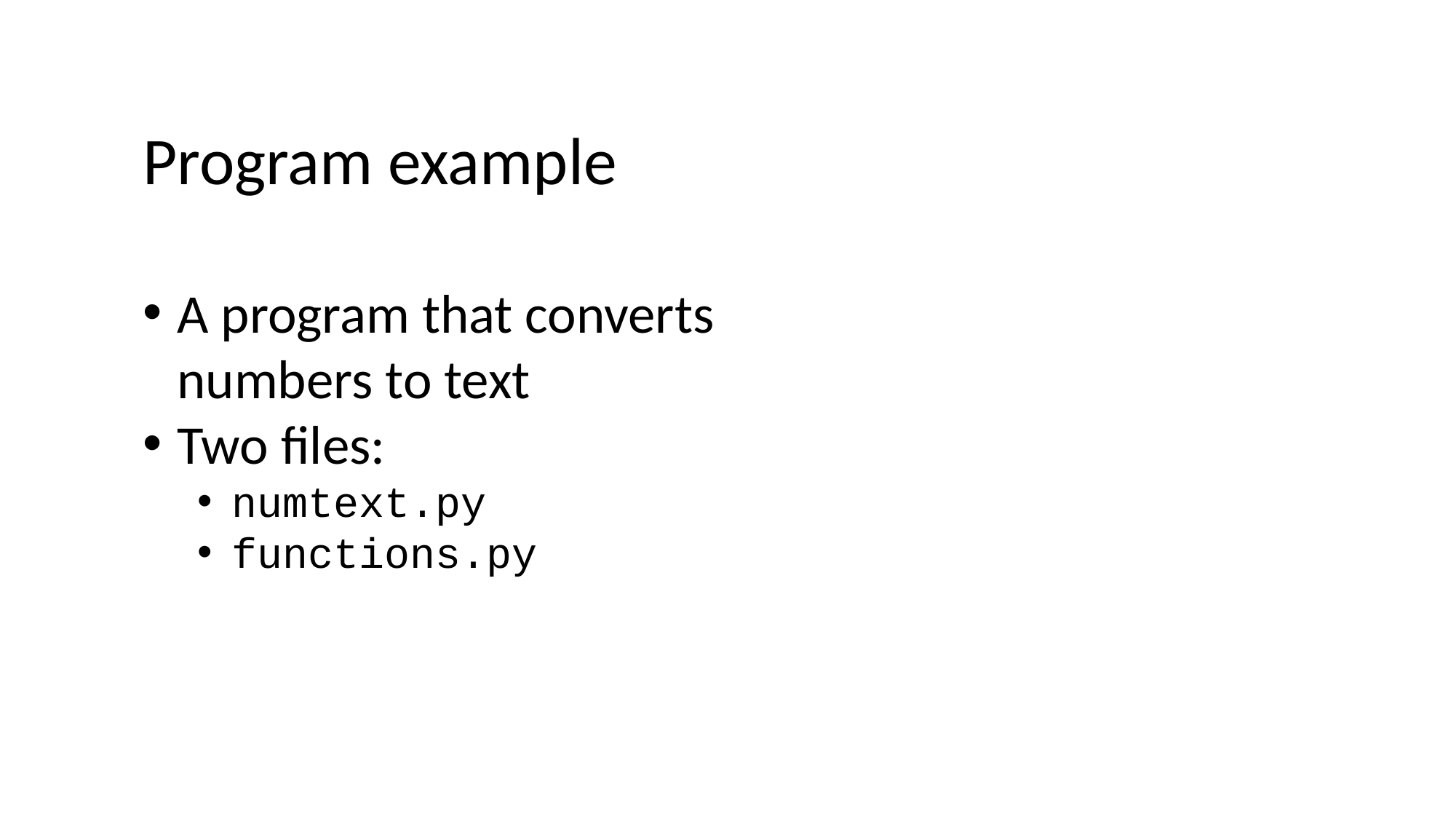

Program example
A program that converts
numbers to text
Two files:
numtext.py
functions.py